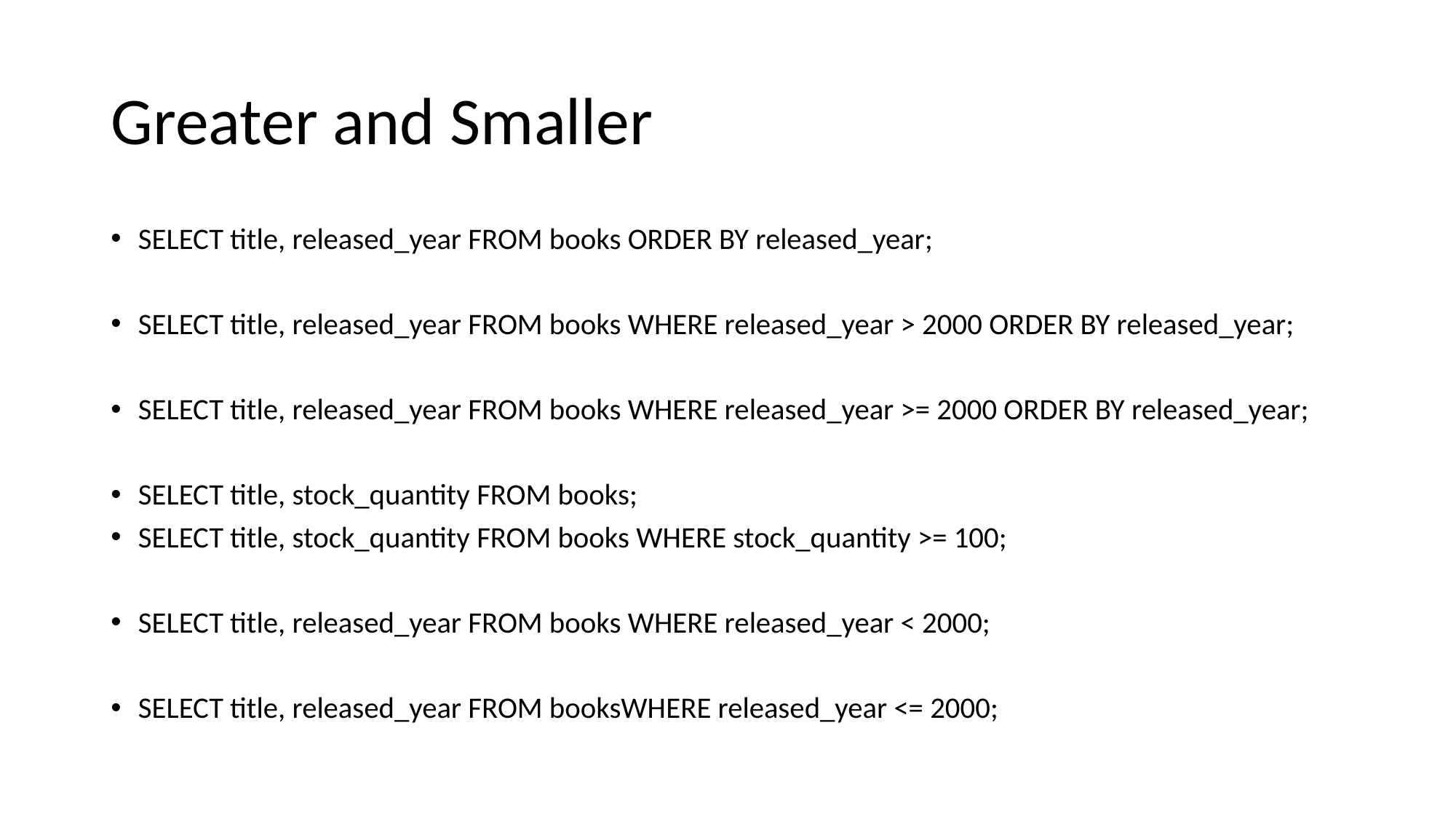

# Greater and Smaller
SELECT title, released_year FROM books ORDER BY released_year;

SELECT title, released_year FROM books WHERE released_year > 2000 ORDER BY released_year;

SELECT title, released_year FROM books WHERE released_year >= 2000 ORDER BY released_year;

SELECT title, stock_quantity FROM books;
SELECT title, stock_quantity FROM books WHERE stock_quantity >= 100;

SELECT title, released_year FROM books WHERE released_year < 2000;

SELECT title, released_year FROM booksWHERE released_year <= 2000;